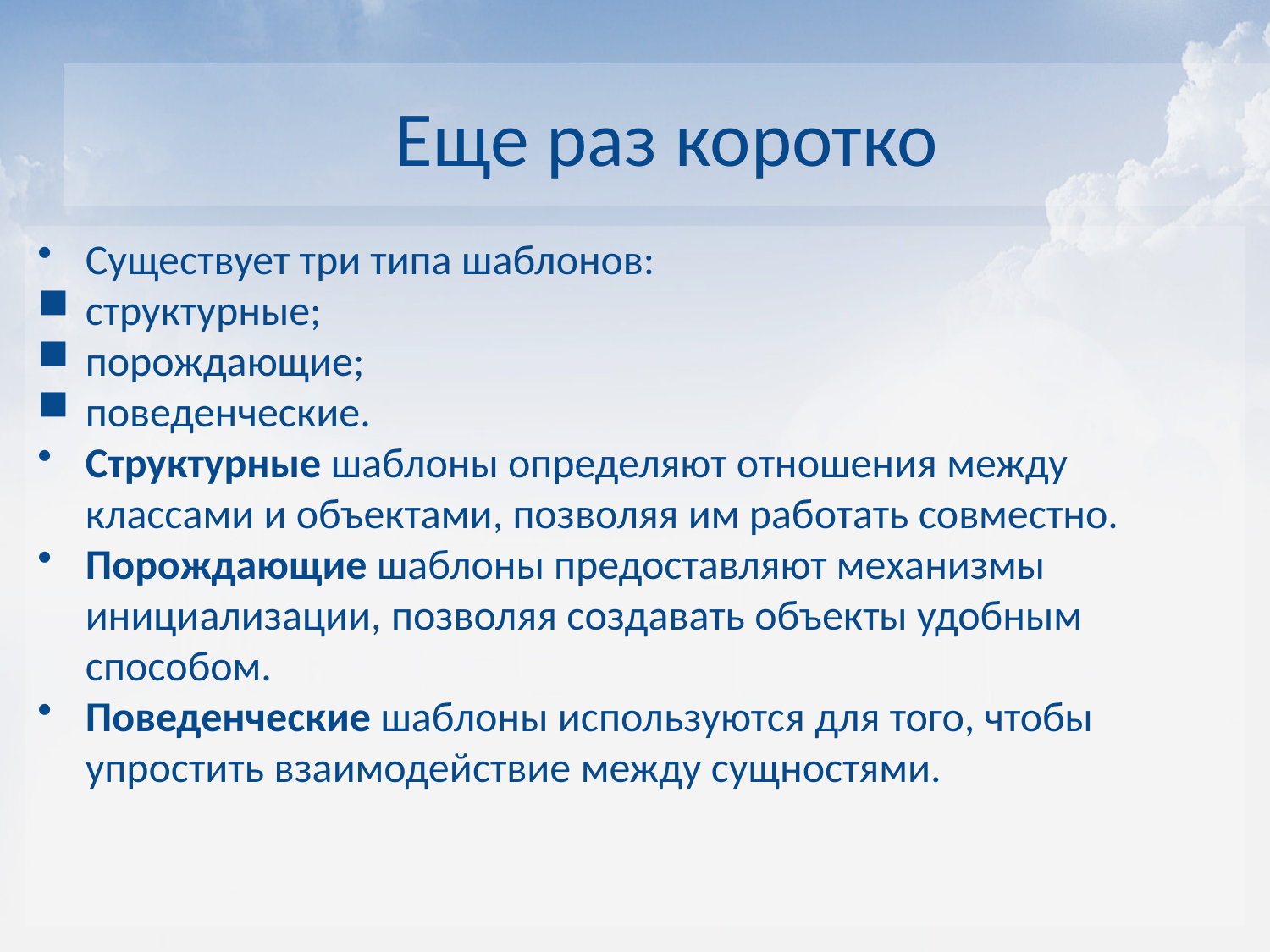

Еще раз коротко
Существует три типа шаблонов:
структурные;
порождающие;
поведенческие.
Структурные шаблоны определяют отношения между классами и объектами, позволяя им работать совместно.
Порождающие шаблоны предоставляют механизмы инициализации, позволяя создавать объекты удобным способом.
Поведенческие шаблоны используются для того, чтобы упростить взаимодействие между сущностями.